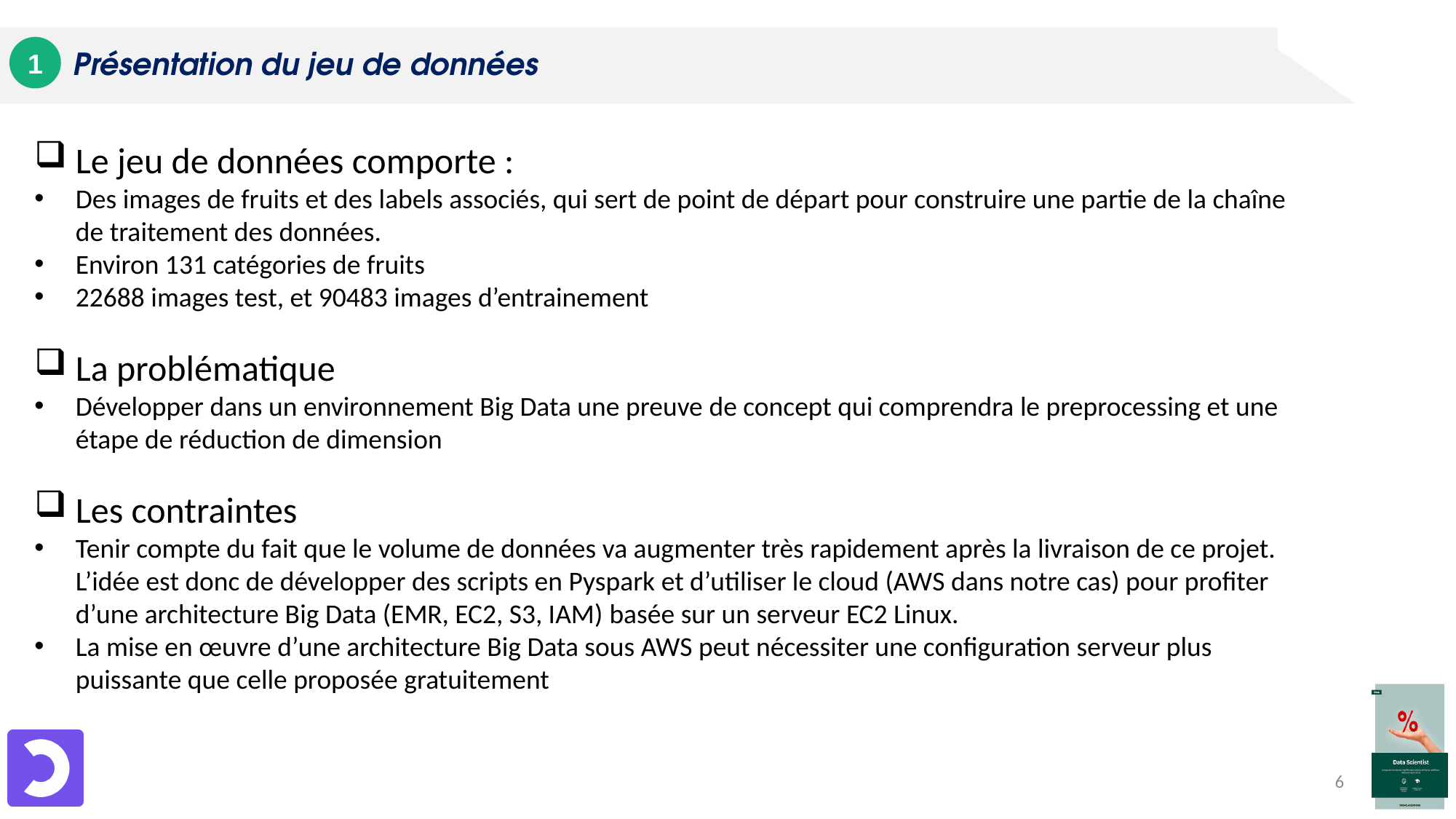

# Présentation du jeu de données
1

Le jeu de données comporte :
Des images de fruits et des labels associés, qui sert de point de départ pour construire une partie de la chaîne de traitement des données.
Environ 131 catégories de fruits
22688 images test, et 90483 images d’entrainement

La problématique
Développer dans un environnement Big Data une preuve de concept qui comprendra le preprocessing et une étape de réduction de dimension

Les contraintes
Tenir compte du fait que le volume de données va augmenter très rapidement après la livraison de ce projet. L’idée est donc de développer des scripts en Pyspark et d’utiliser le cloud (AWS dans notre cas) pour profiter d’une architecture Big Data (EMR, EC2, S3, IAM) basée sur un serveur EC2 Linux.
La mise en œuvre d’une architecture Big Data sous AWS peut nécessiter une configuration serveur plus puissante que celle proposée gratuitement